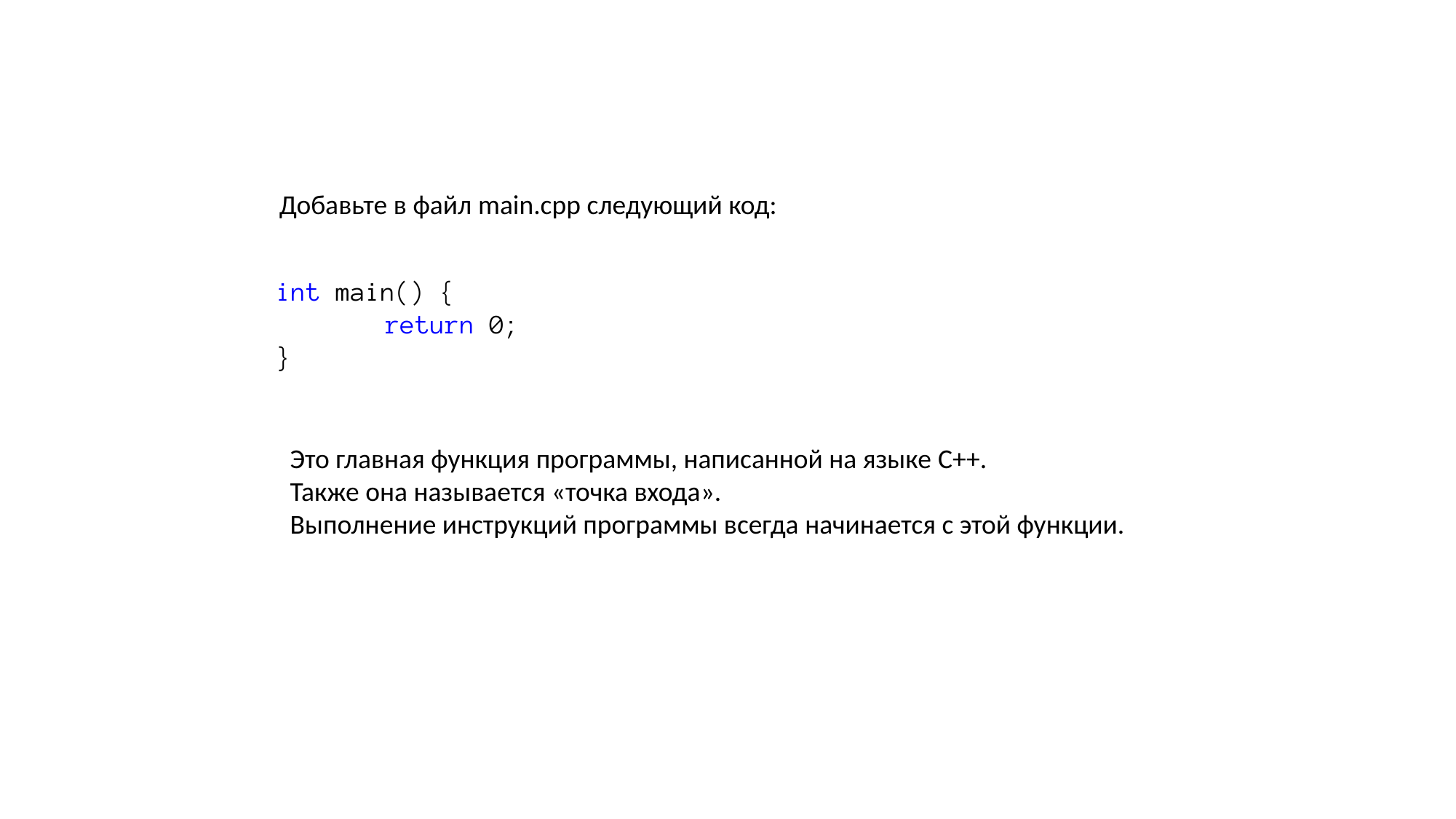

Добавьте в файл main.cpp следующий код:
int main() {
	return 0;
}
Это главная функция программы, написанной на языке C++.
Также она называется «точка входа».
Выполнение инструкций программы всегда начинается с этой функции.